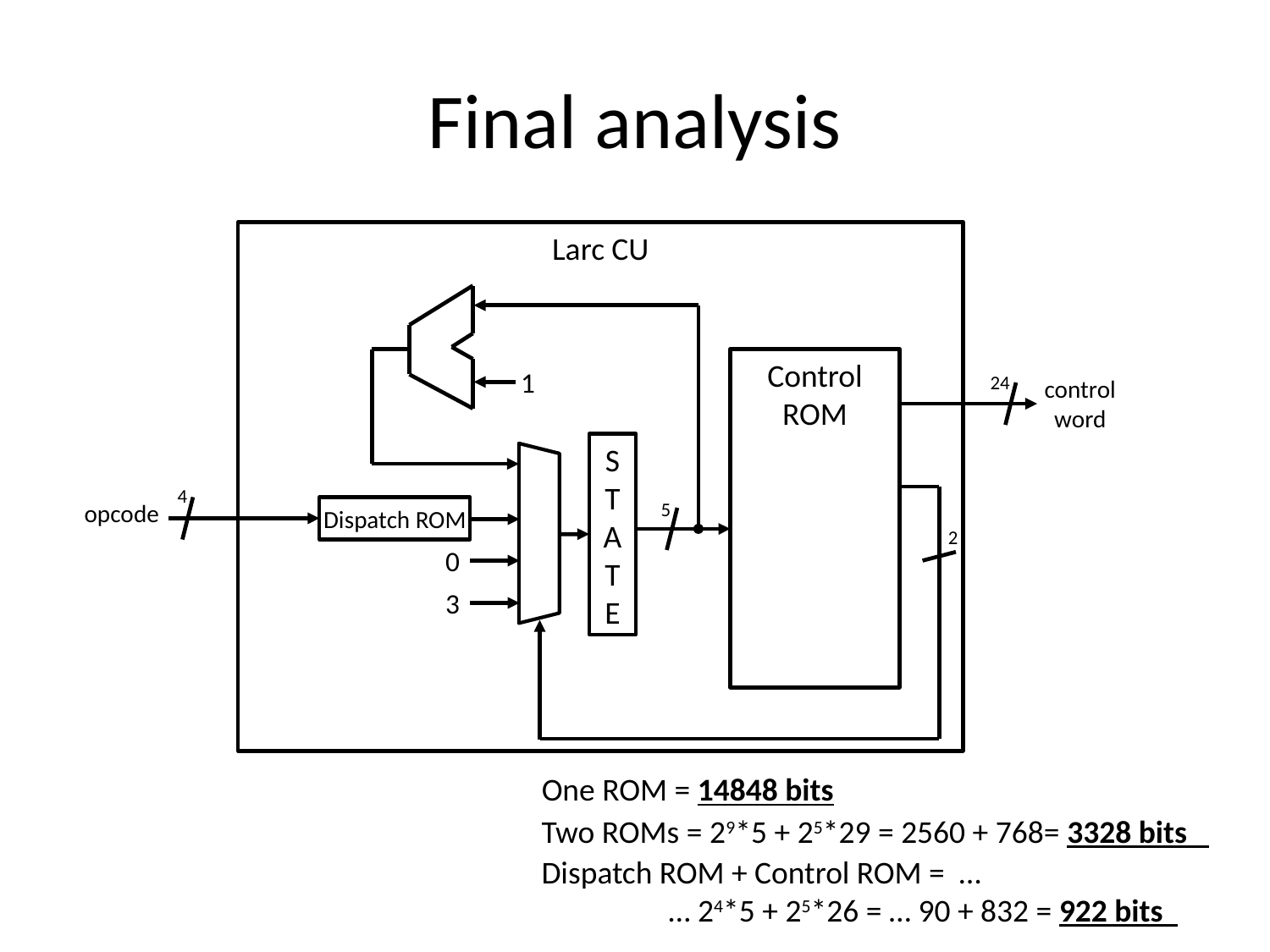

# Final analysis
Larc CU
Control ROM
1
24
control word
S
T
A
T
E
4
Dispatch ROM
5
opcode

2
0
3
One ROM = 14848 bits
Two ROMs = 29*5 + 25*29 = 2560 + 768= 3328 bits
Dispatch ROM + Control ROM =  …
	… 24*5 + 25*26 = … 90 + 832 = 922 bits